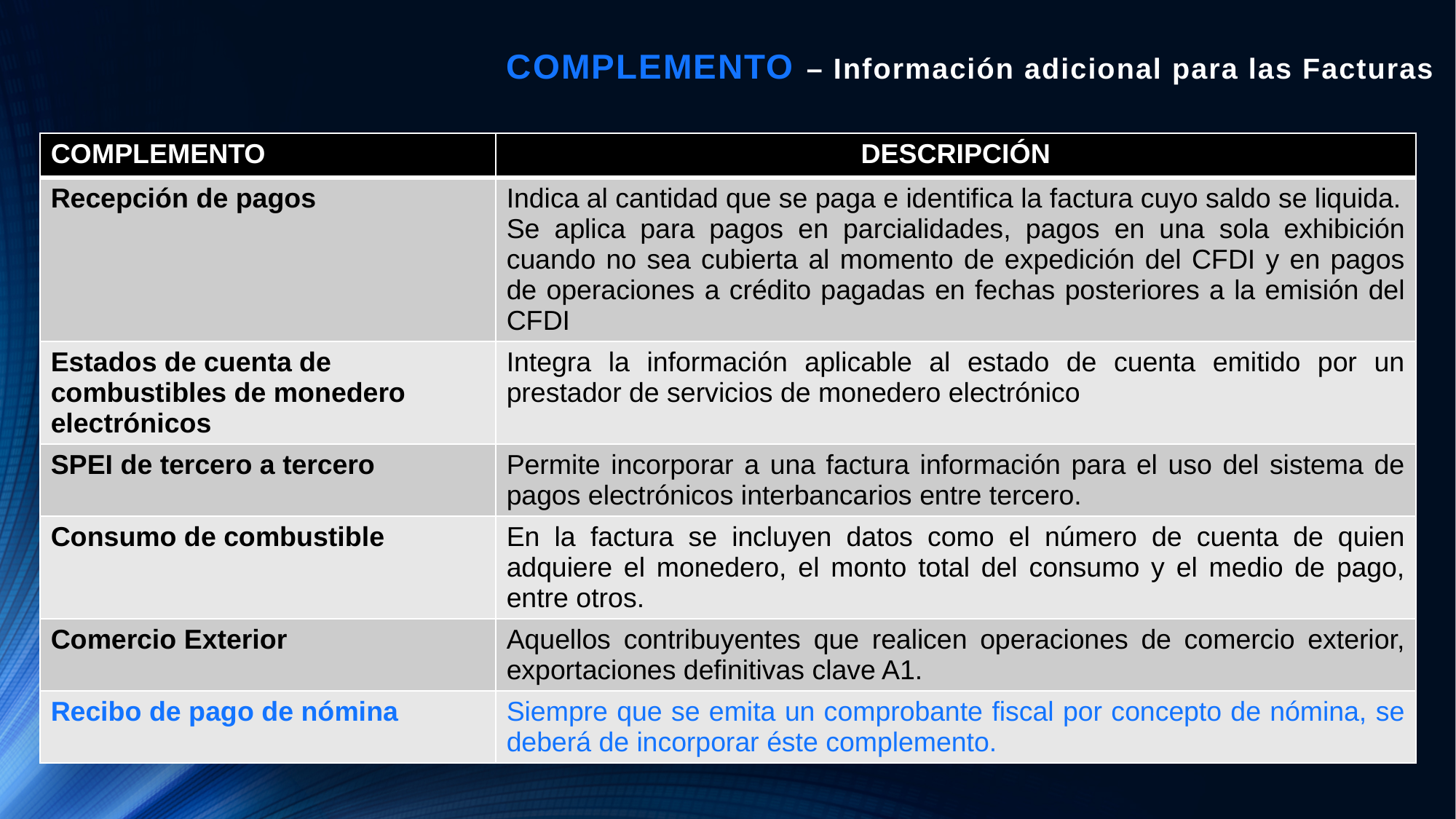

# COMPLEMENTO – Información adicional para las Facturas
| COMPLEMENTO | DESCRIPCIÓN |
| --- | --- |
| Recepción de pagos | Indica al cantidad que se paga e identifica la factura cuyo saldo se liquida. Se aplica para pagos en parcialidades, pagos en una sola exhibición cuando no sea cubierta al momento de expedición del CFDI y en pagos de operaciones a crédito pagadas en fechas posteriores a la emisión del CFDI |
| Estados de cuenta de combustibles de monedero electrónicos | Integra la información aplicable al estado de cuenta emitido por un prestador de servicios de monedero electrónico |
| SPEI de tercero a tercero | Permite incorporar a una factura información para el uso del sistema de pagos electrónicos interbancarios entre tercero. |
| Consumo de combustible | En la factura se incluyen datos como el número de cuenta de quien adquiere el monedero, el monto total del consumo y el medio de pago, entre otros. |
| Comercio Exterior | Aquellos contribuyentes que realicen operaciones de comercio exterior, exportaciones definitivas clave A1. |
| Recibo de pago de nómina | Siempre que se emita un comprobante fiscal por concepto de nómina, se deberá de incorporar éste complemento. |